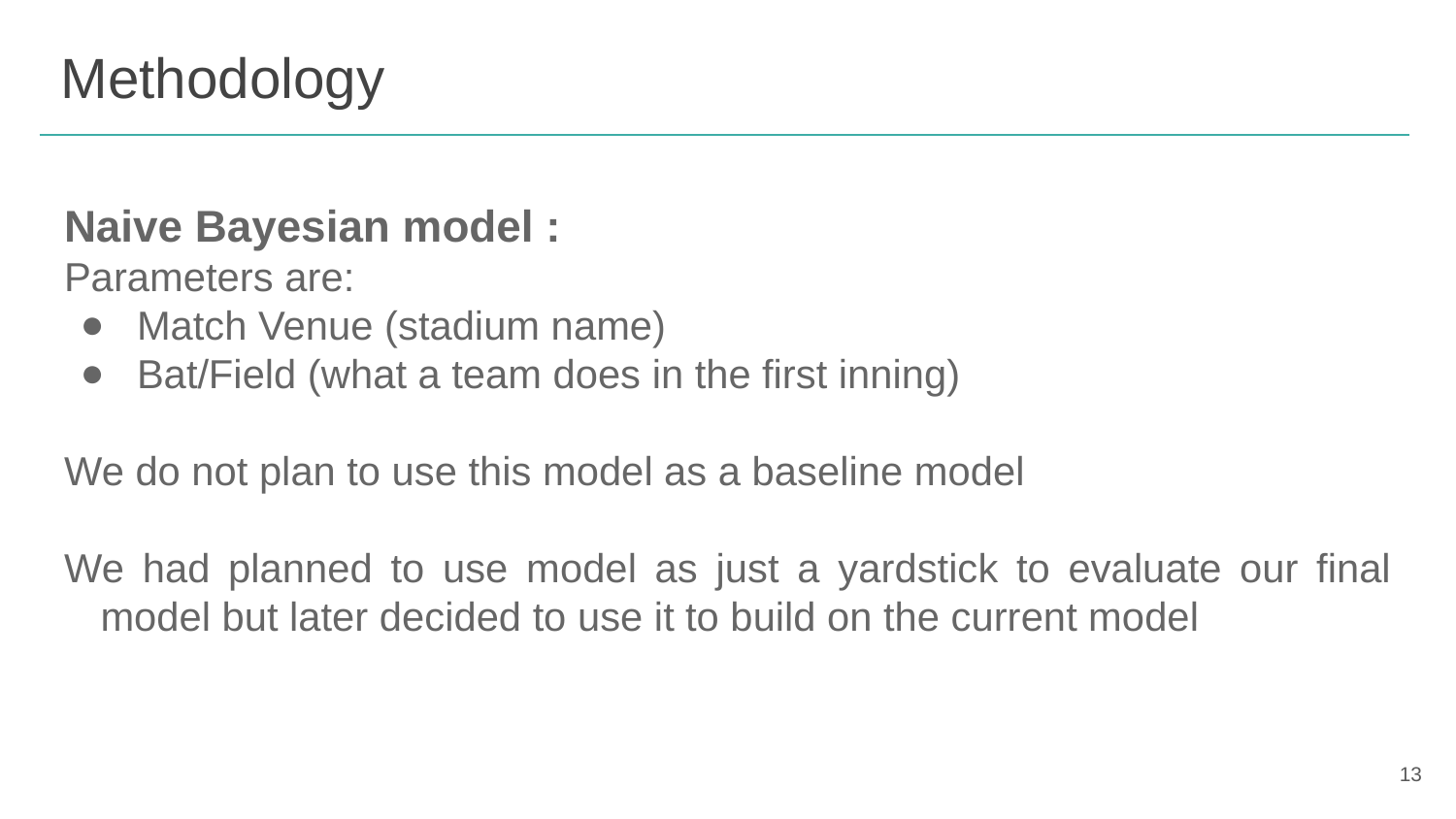

# Methodology
Naive Bayesian model :
Parameters are:
Match Venue (stadium name)
Bat/Field (what a team does in the first inning)

We do not plan to use this model as a baseline model

We had planned to use model as just a yardstick to evaluate our final model but later decided to use it to build on the current model
13